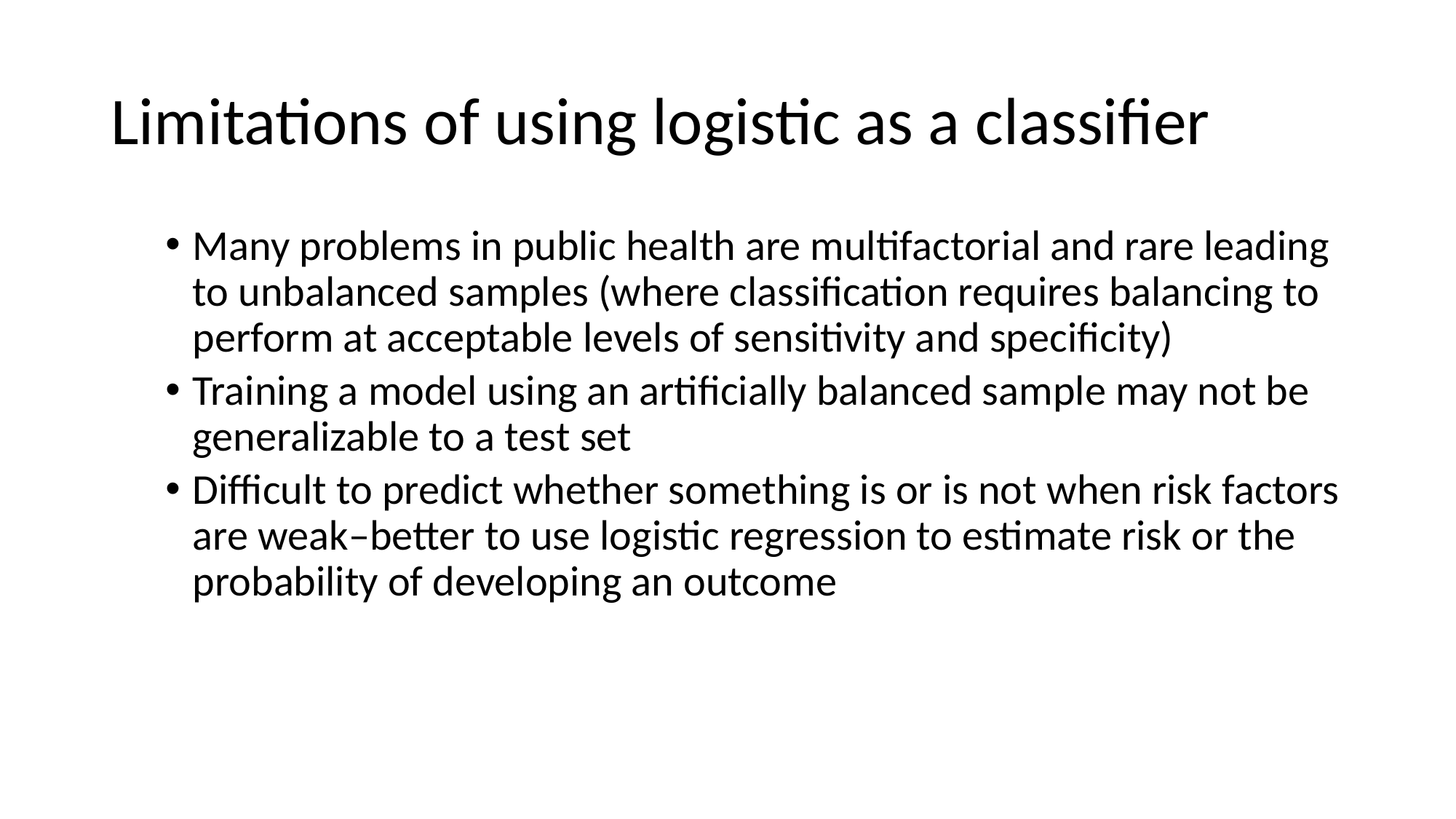

# Limitations of using logistic as a classifier
Many problems in public health are multifactorial and rare leading to unbalanced samples (where classification requires balancing to perform at acceptable levels of sensitivity and specificity)
Training a model using an artificially balanced sample may not be generalizable to a test set
Difficult to predict whether something is or is not when risk factors are weak–better to use logistic regression to estimate risk or the probability of developing an outcome